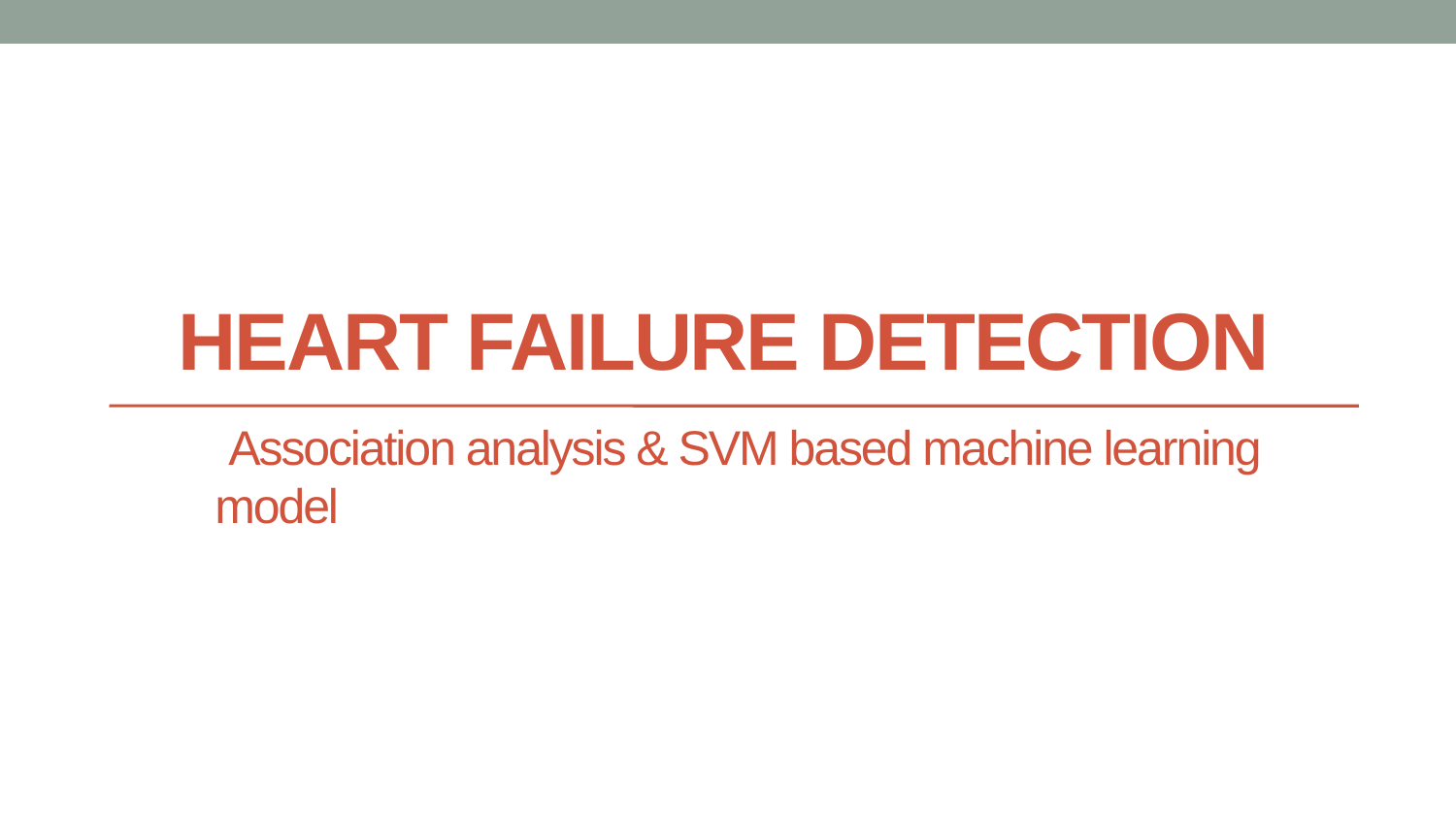

# Heart failure detection
 Association analysis & SVM based machine learning model